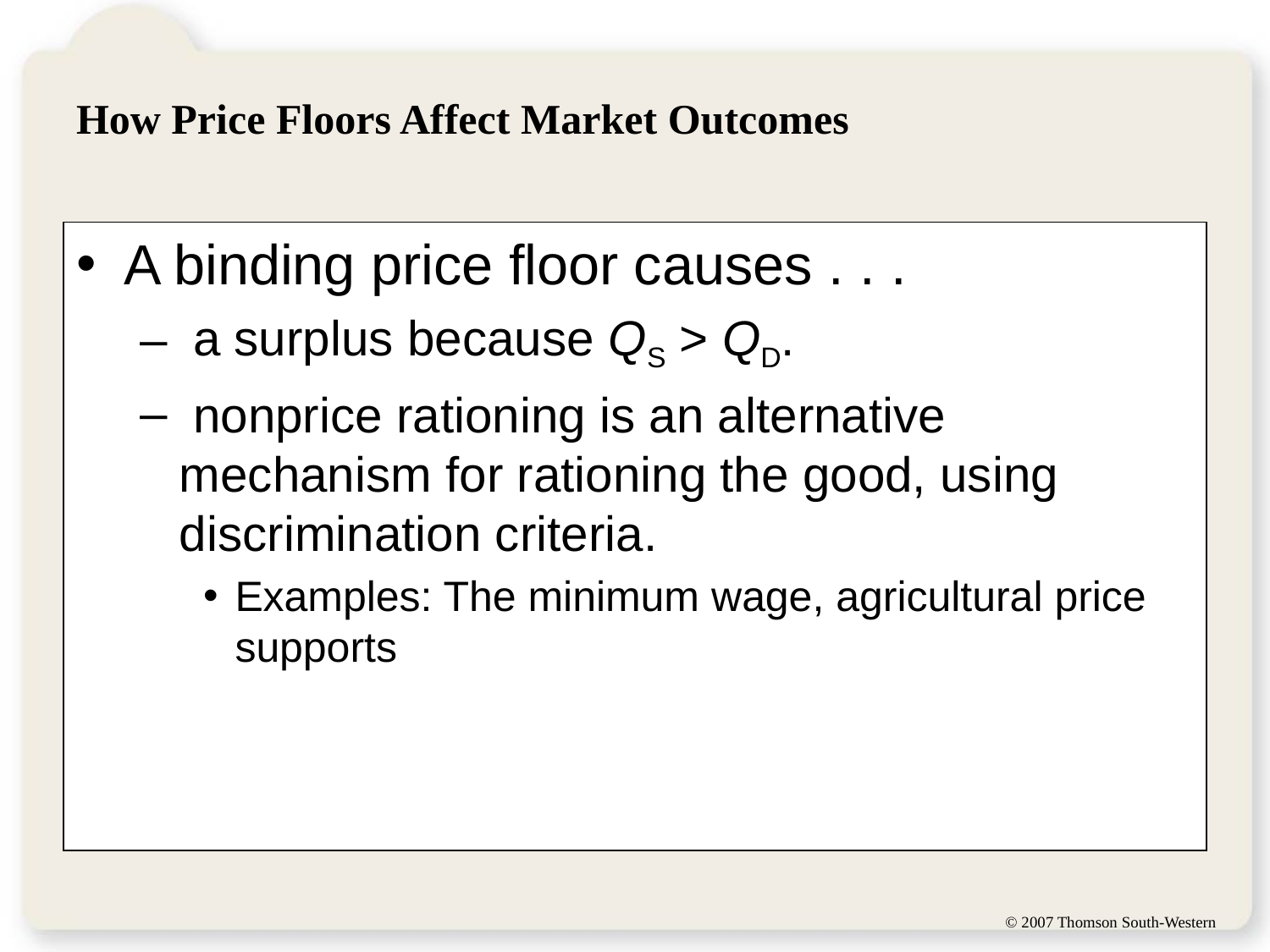

# How Price Floors Affect Market Outcomes
A binding price floor causes . . .
 a surplus because QS > QD.
 nonprice rationing is an alternative mechanism for rationing the good, using discrimination criteria.
Examples: The minimum wage, agricultural price supports